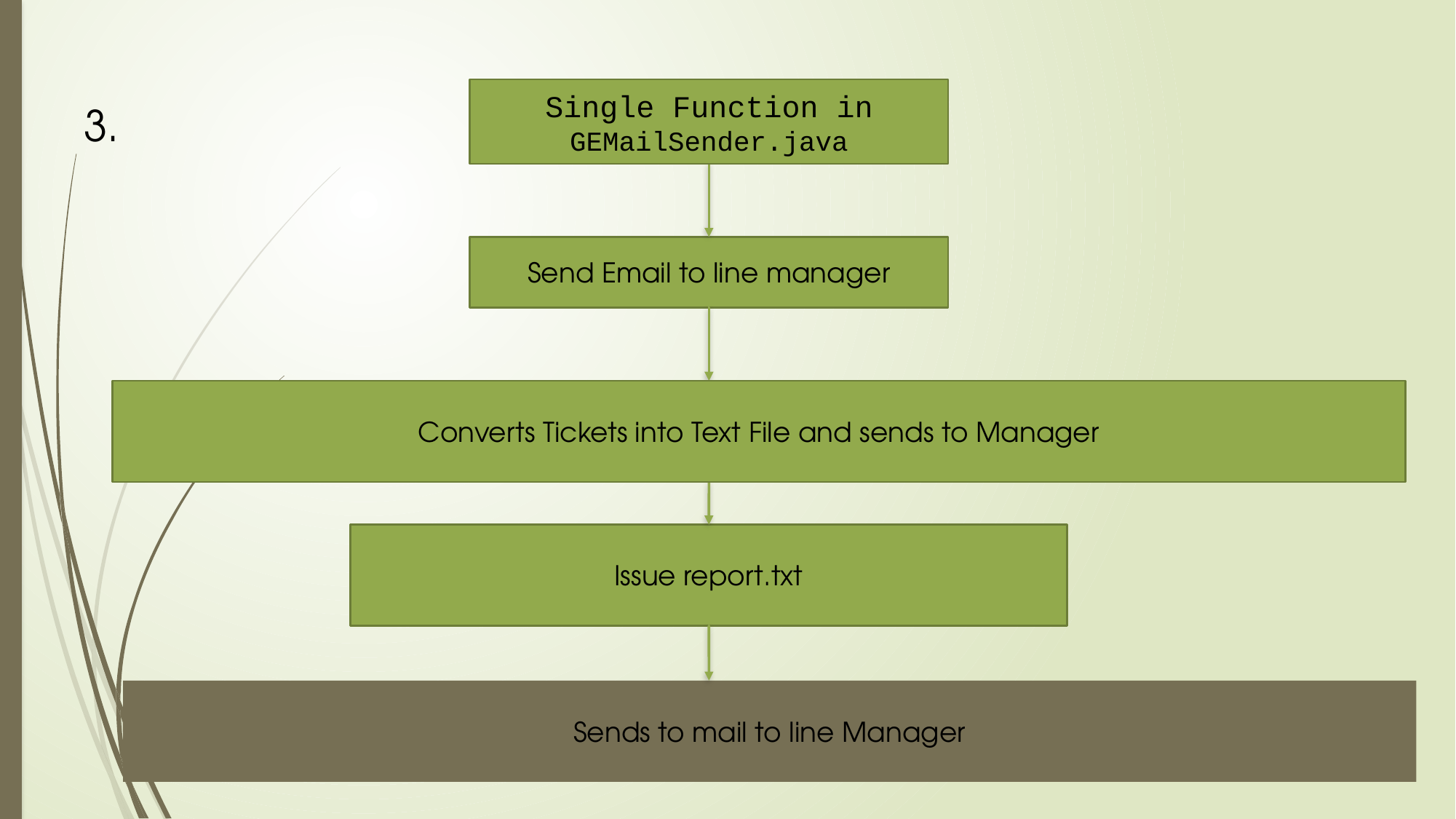

Single Function in GEMailSender.java
3.
Send Email to line manager
Converts Tickets into Text File and sends to Manager
Issue report.txt
Sends to mail to line Manager